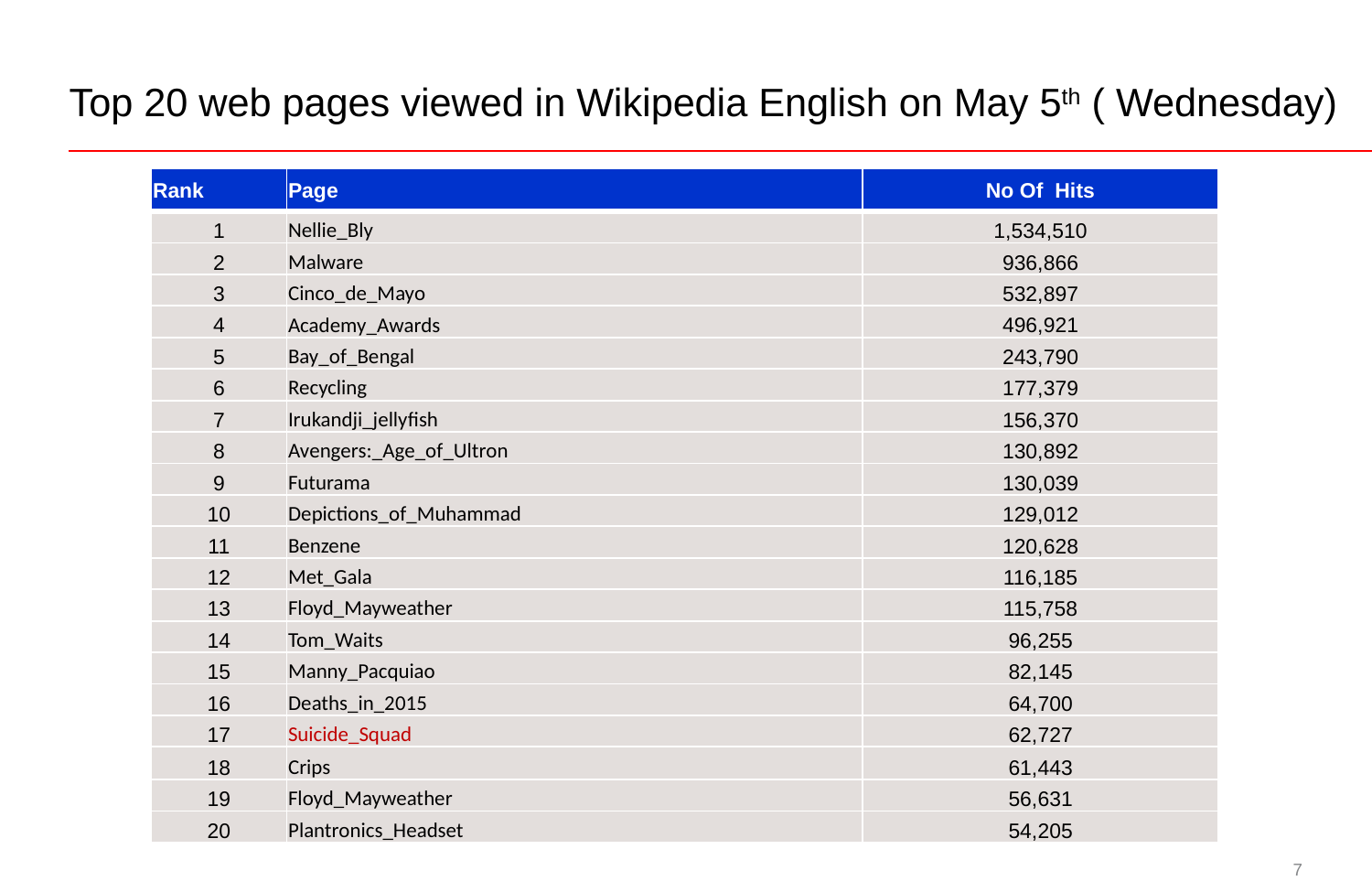

# Top 20 web pages viewed in Wikipedia English on May 5th ( Wednesday)
| Rank | Page | No Of Hits |
| --- | --- | --- |
| 1 | Nellie\_Bly | 1,534,510 |
| 2 | Malware | 936,866 |
| 3 | Cinco\_de\_Mayo | 532,897 |
| 4 | Academy\_Awards | 496,921 |
| 5 | Bay\_of\_Bengal | 243,790 |
| 6 | Recycling | 177,379 |
| 7 | Irukandji\_jellyfish | 156,370 |
| 8 | Avengers:\_Age\_of\_Ultron | 130,892 |
| 9 | Futurama | 130,039 |
| 10 | Depictions\_of\_Muhammad | 129,012 |
| 11 | Benzene | 120,628 |
| 12 | Met\_Gala | 116,185 |
| 13 | Floyd\_Mayweather | 115,758 |
| 14 | Tom\_Waits | 96,255 |
| 15 | Manny\_Pacquiao | 82,145 |
| 16 | Deaths\_in\_2015 | 64,700 |
| 17 | Suicide\_Squad | 62,727 |
| 18 | Crips | 61,443 |
| 19 | Floyd\_Mayweather | 56,631 |
| 20 | Plantronics\_Headset | 54,205 |